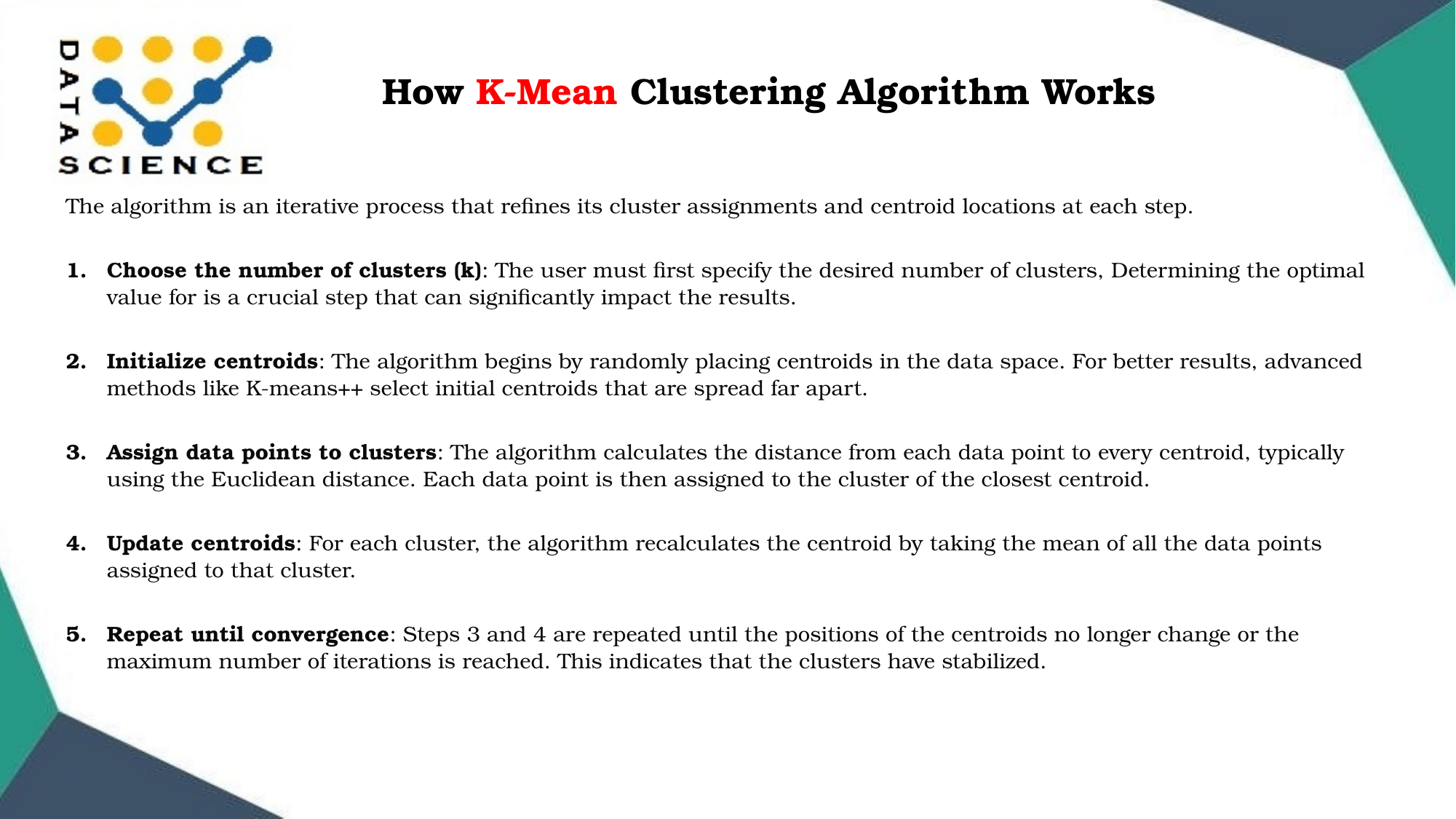

How K-Mean Clustering Algorithm Works
The algorithm is an iterative process that refines its cluster assignments and centroid locations at each step.
Choose the number of clusters (k): The user must first specify the desired number of clusters, Determining the optimal value for is a crucial step that can significantly impact the results.
Initialize centroids: The algorithm begins by randomly placing centroids in the data space. For better results, advanced methods like K-means++ select initial centroids that are spread far apart.
Assign data points to clusters: The algorithm calculates the distance from each data point to every centroid, typically using the Euclidean distance. Each data point is then assigned to the cluster of the closest centroid.
Update centroids: For each cluster, the algorithm recalculates the centroid by taking the mean of all the data points assigned to that cluster.
Repeat until convergence: Steps 3 and 4 are repeated until the positions of the centroids no longer change or the maximum number of iterations is reached. This indicates that the clusters have stabilized.